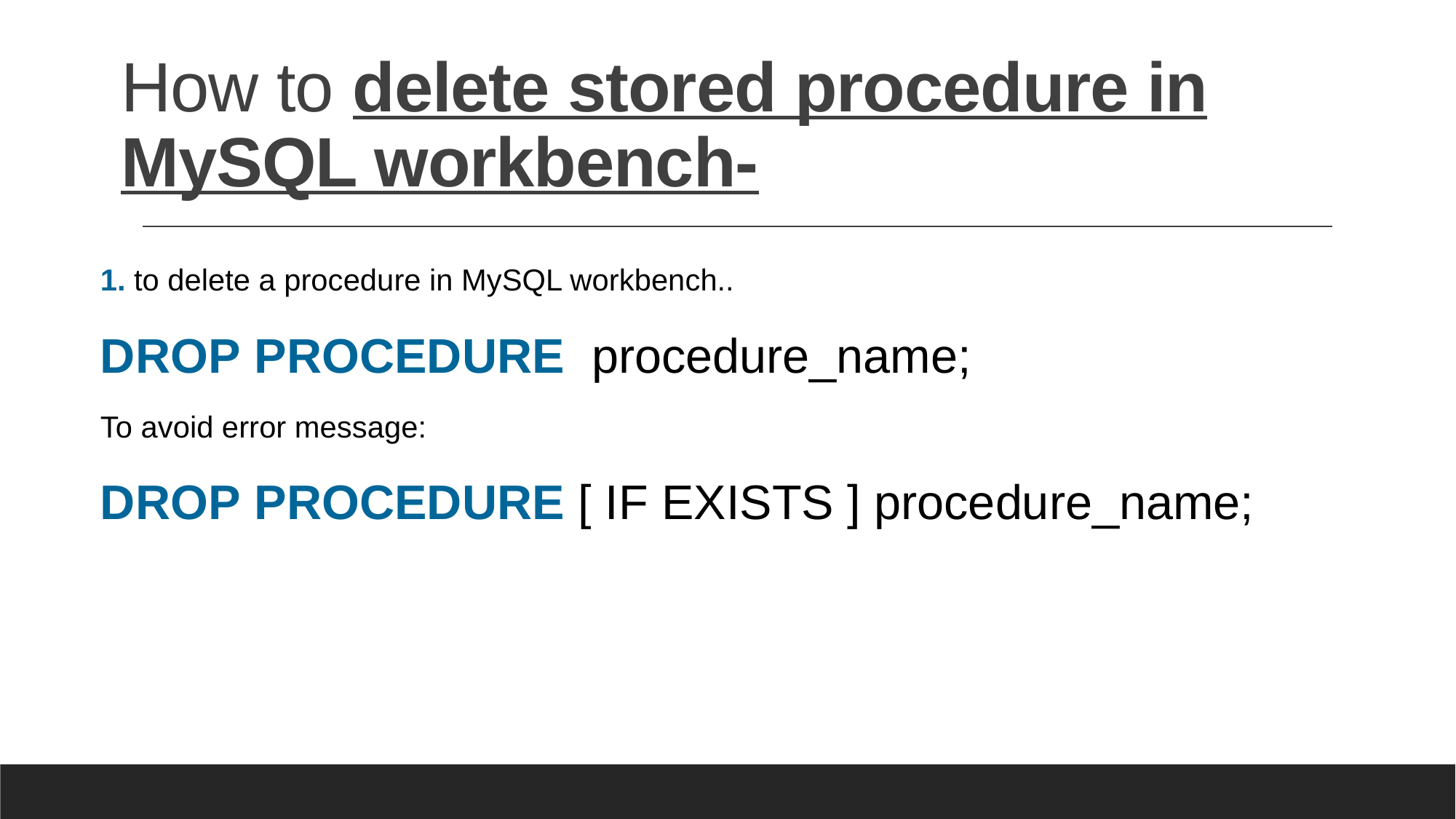

# How to delete stored procedure in MySQL workbench-
1. to delete a procedure in MySQL workbench..
DROP PROCEDURE  procedure_name;
To avoid error message:
DROP PROCEDURE [ IF EXISTS ] procedure_name;